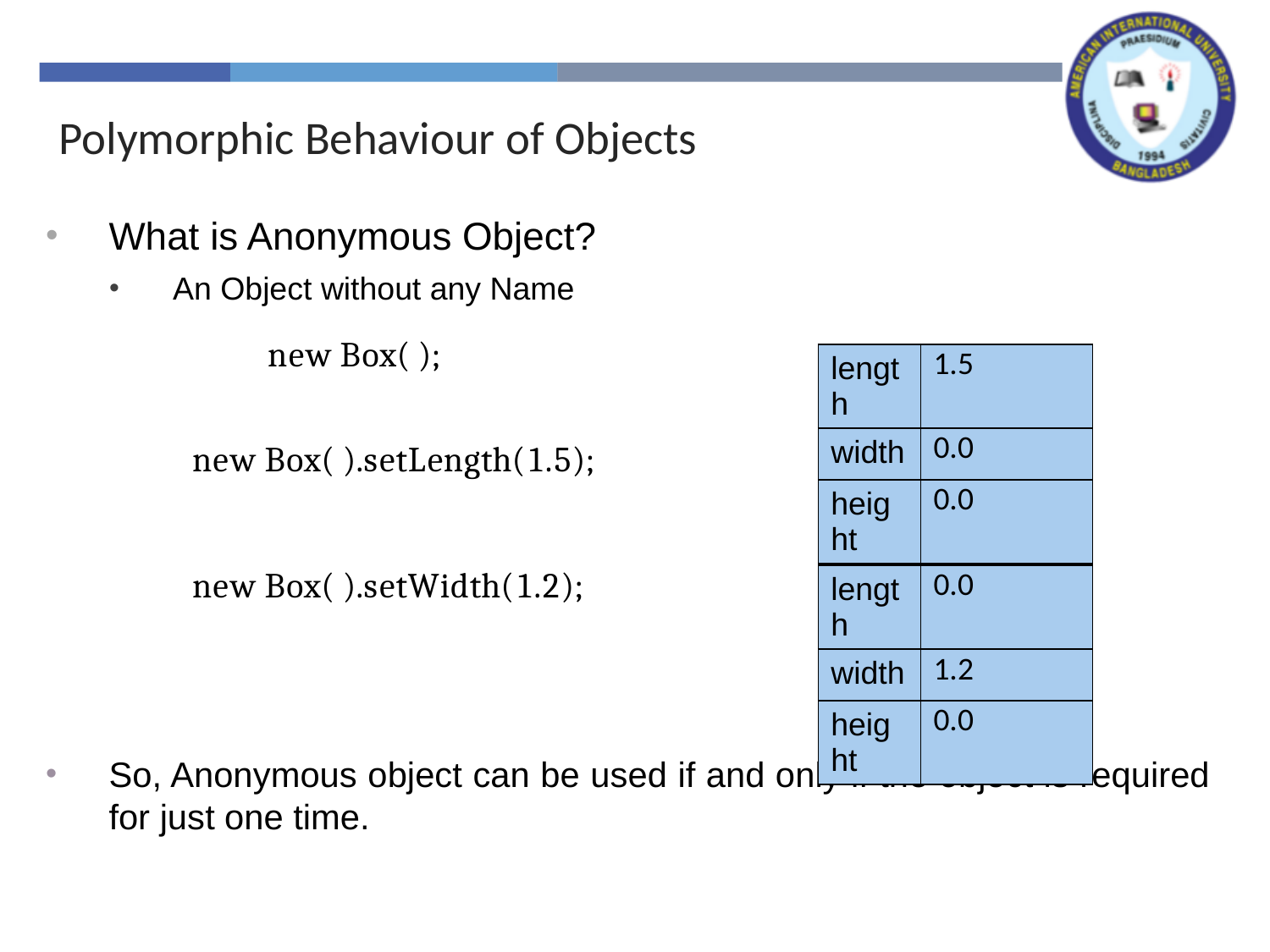

Polymorphic Behaviour of Objects
What is Anonymous Object?
An Object without any Name
	    new Box( );

So, Anonymous object can be used if and only if the object is required for just one time.

| length | 1.5 |
| --- | --- |
| width | 0.0 |
| height | 0.0 |
new Box( ).setLength(1.5);

new Box( ).setWidth(1.2);

| length | 0.0 |
| --- | --- |
| width | 1.2 |
| height | 0.0 |